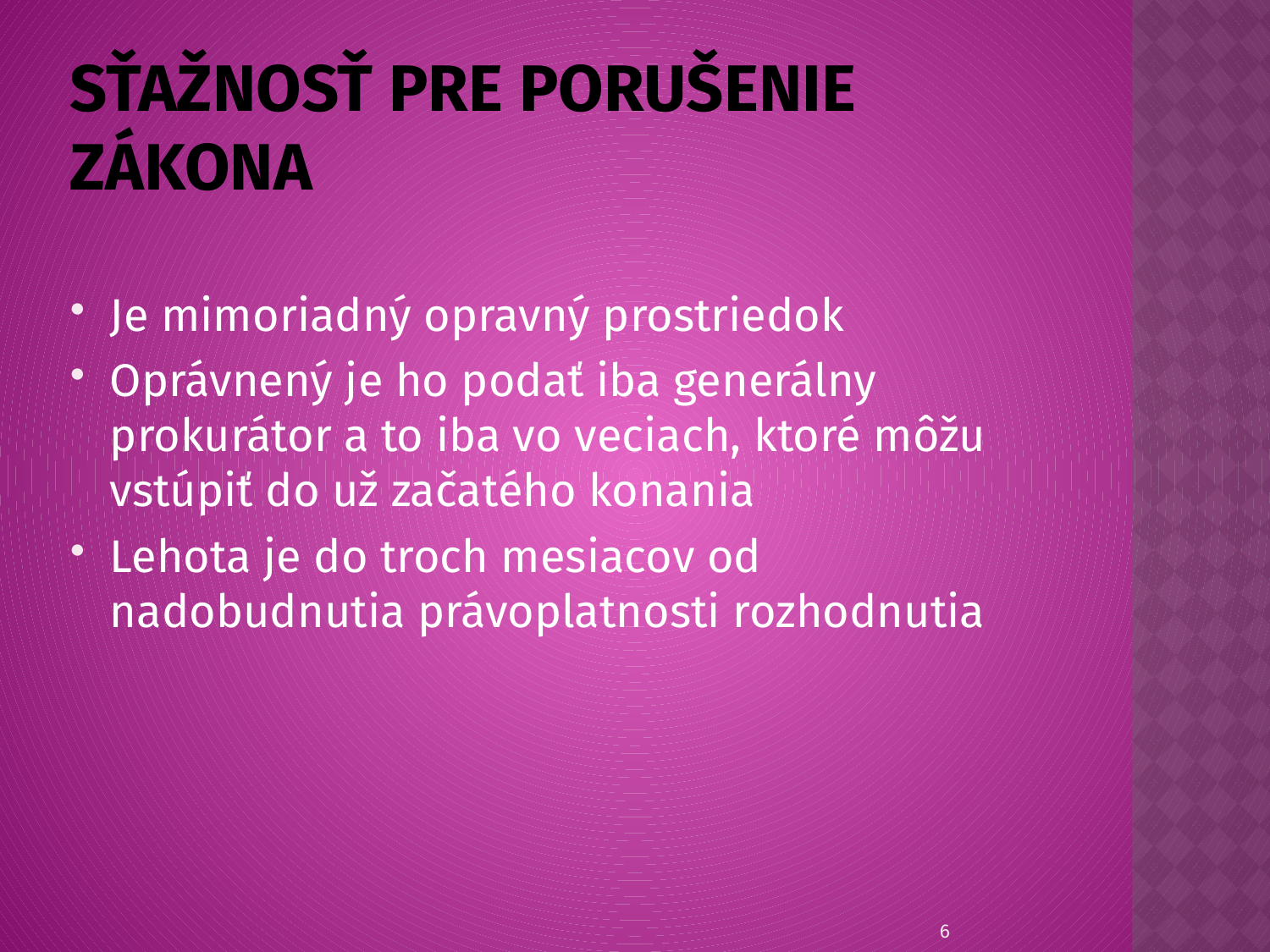

# Sťažnosť pre porušenie zákona
Je mimoriadný opravný prostriedok
Oprávnený je ho podať iba generálny prokurátor a to iba vo veciach, ktoré môžu vstúpiť do už začatého konania
Lehota je do troch mesiacov od nadobudnutia právoplatnosti rozhodnutia
6